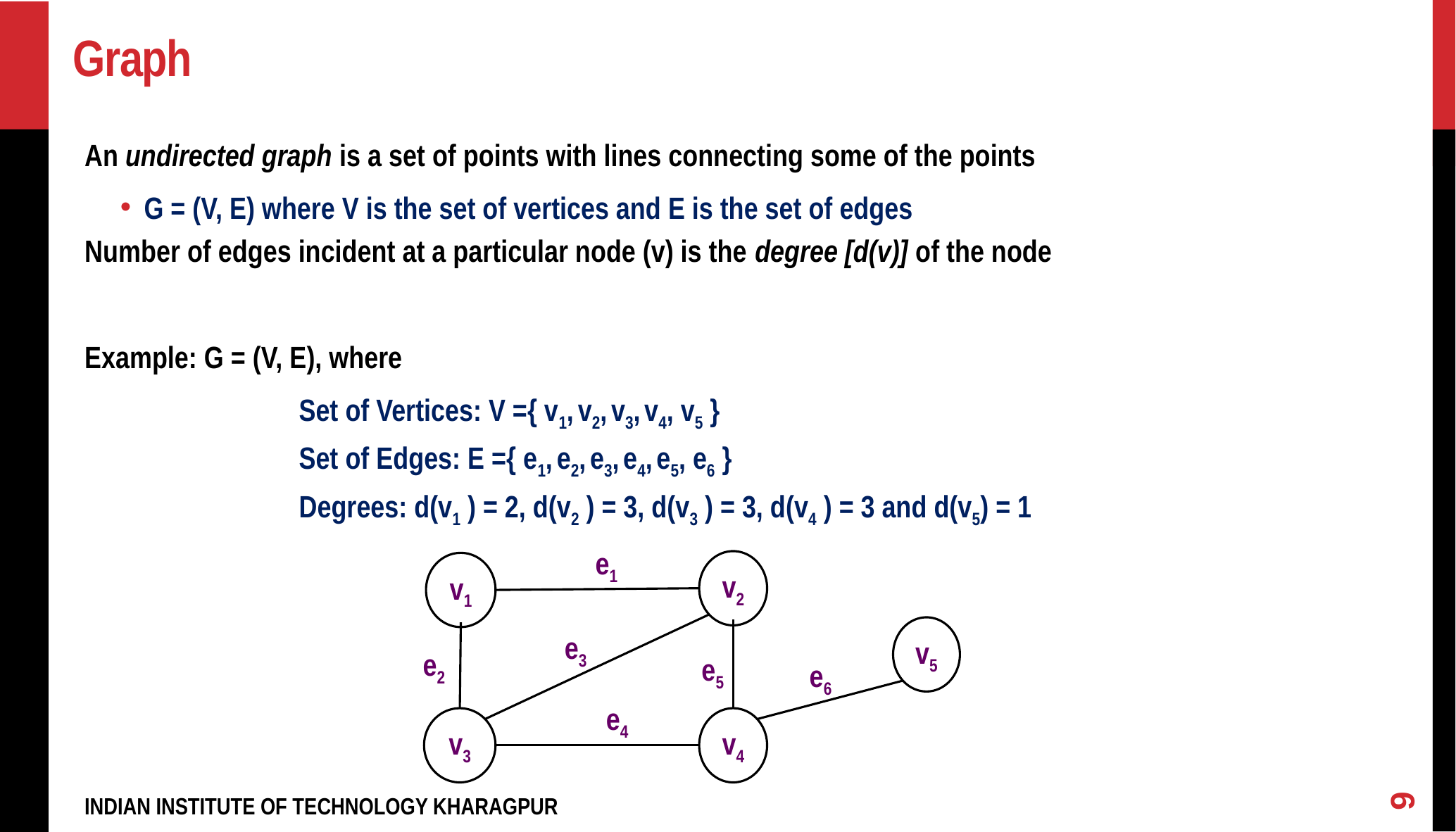

# Graph
An undirected graph is a set of points with lines connecting some of the points
G = (V, E) where V is the set of vertices and E is the set of edges
Number of edges incident at a particular node (v) is the degree [d(v)] of the node

Example: G = (V, E), where
		       Set of Vertices: V ={ v1, v2, v3, v4, v5 }
		       Set of Edges: E ={ e1, e2, e3, e4, e5, e6 }
		       Degrees: d(v1 ) = 2, d(v2 ) = 3, d(v3 ) = 3, d(v4 ) = 3 and d(v5) = 1

e1
v2
v1
v5
e3
e2
e5
e6
e4
v3
v4
9
INDIAN INSTITUTE OF TECHNOLOGY KHARAGPUR